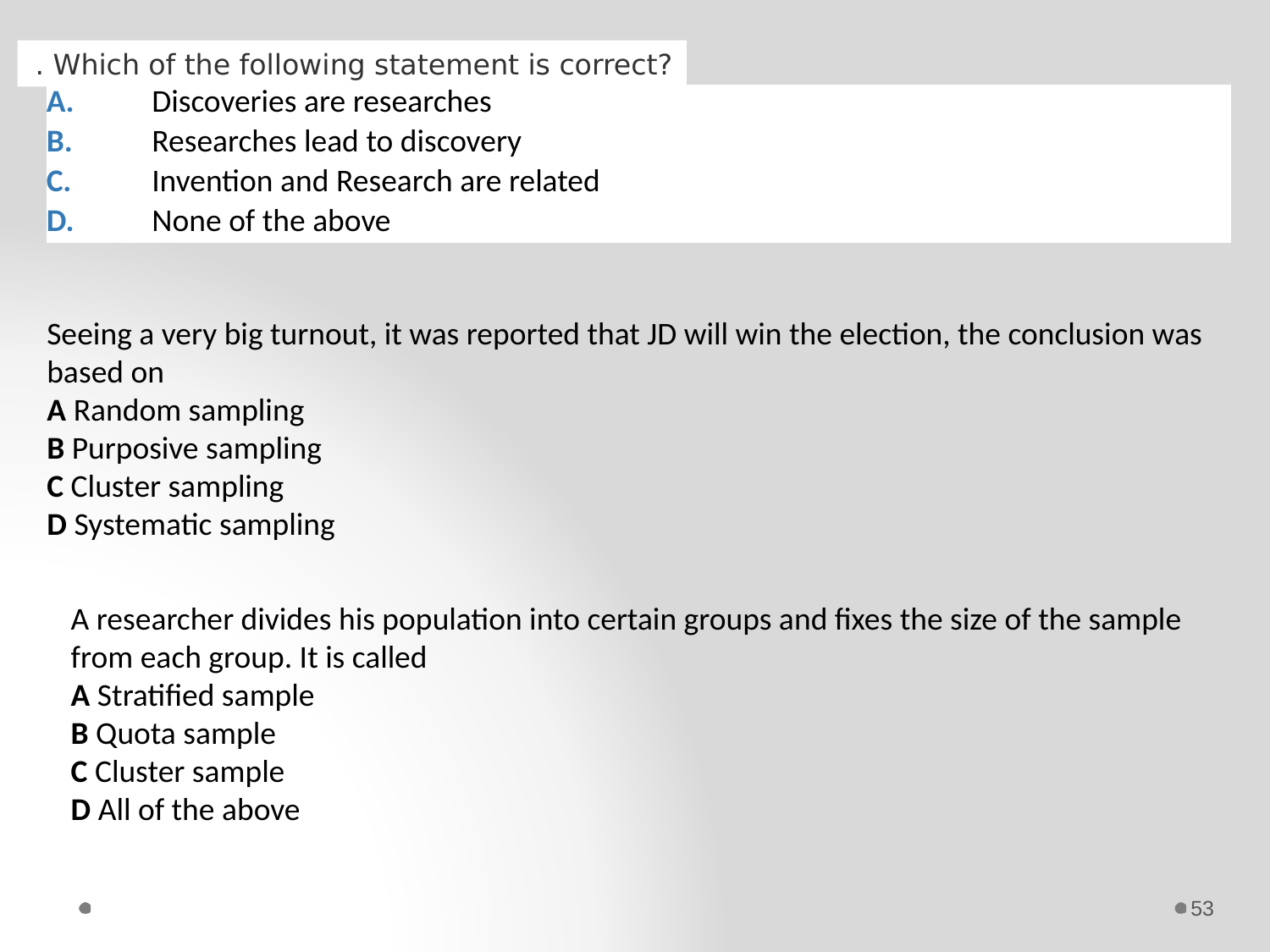

. Which of the following statement is correct?
| A. | Discoveries are researches |
| --- | --- |
| B. | Researches lead to discovery |
| C. | Invention and Research are related |
| D. | None of the above |
Seeing a very big turnout, it was reported that JD will win the election, the conclusion was based on
A Random sampling
B Purposive sampling
C Cluster sampling
D Systematic sampling
A researcher divides his population into certain groups and fixes the size of the sample from each group. It is called
A Stratified sample
B Quota sample
C Cluster sample
D All of the above
53